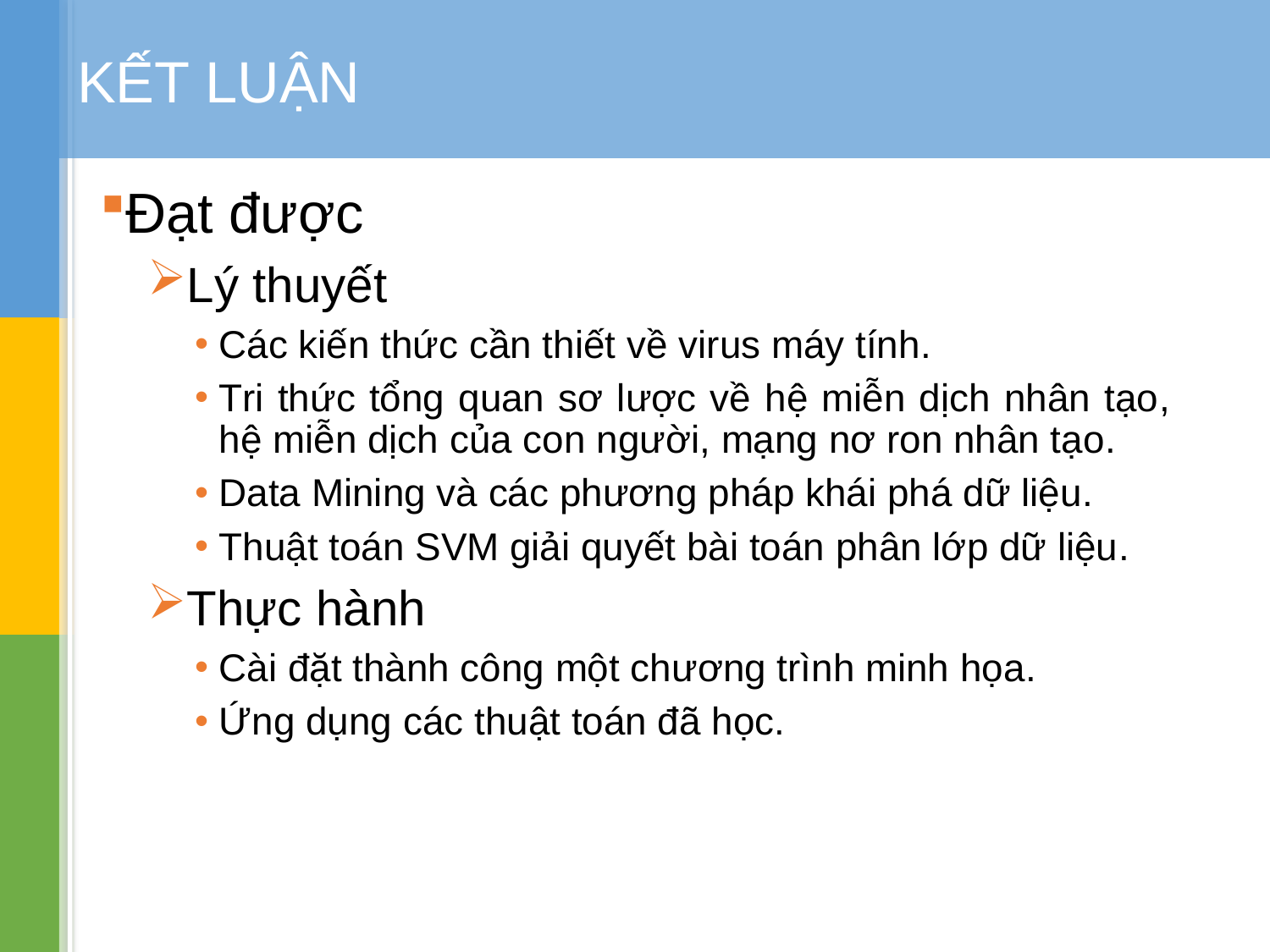

# KẾT LUẬN
Đạt được
Lý thuyết
Các kiến thức cần thiết về virus máy tính.
Tri thức tổng quan sơ lược về hệ miễn dịch nhân tạo, hệ miễn dịch của con người, mạng nơ ron nhân tạo.
Data Mining và các phương pháp khái phá dữ liệu.
Thuật toán SVM giải quyết bài toán phân lớp dữ liệu.
Thực hành
Cài đặt thành công một chương trình minh họa.
Ứng dụng các thuật toán đã học.